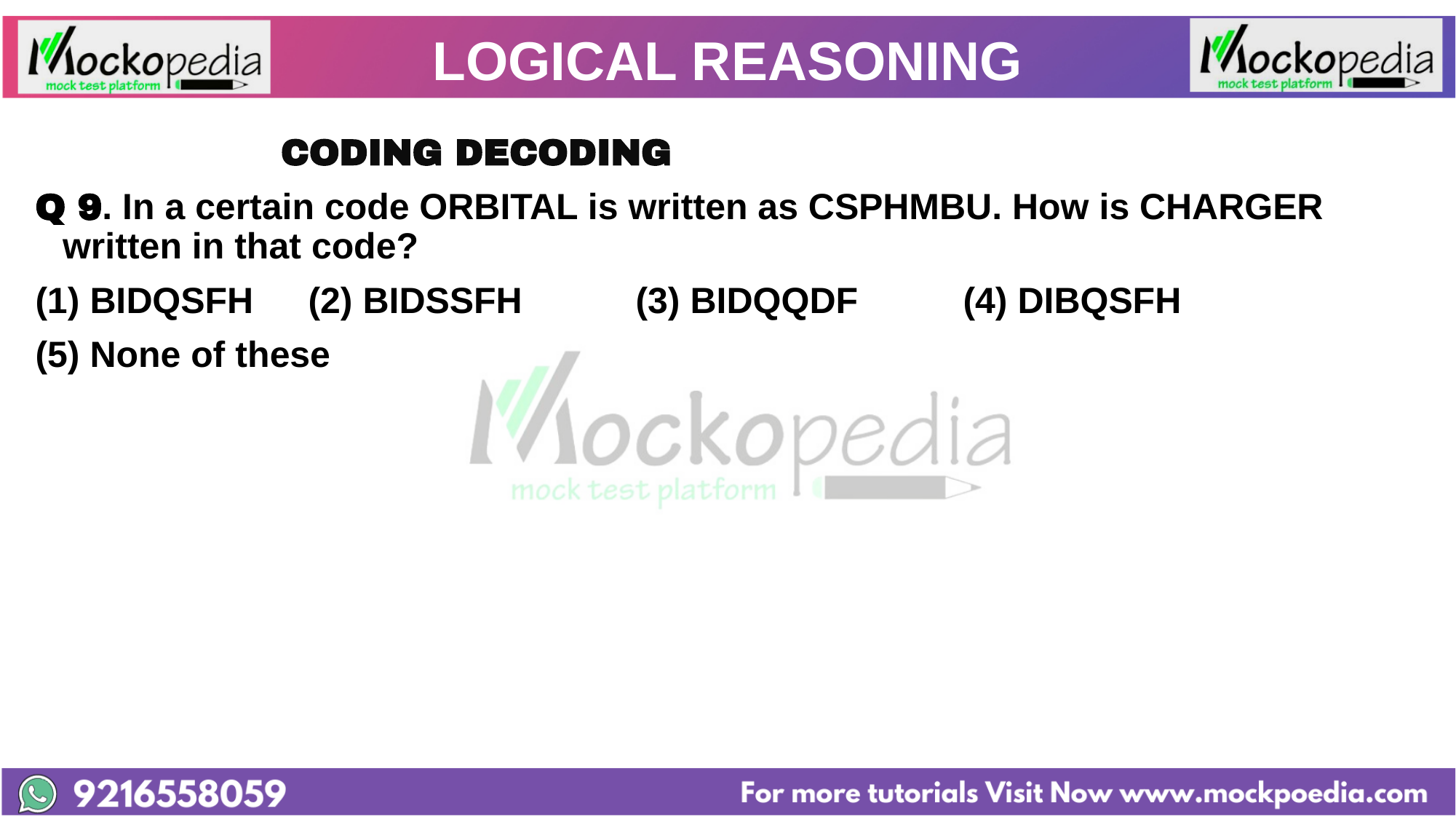

# LOGICAL REASONING
			CODING DECODING
Q 9. In a certain code ORBITAL is written as CSPHMBU. How is CHARGER written in that code?
BIDQSFH 	(2) BIDSSFH 	(3) BIDQQDF 	(4) DIBQSFH
(5) None of these